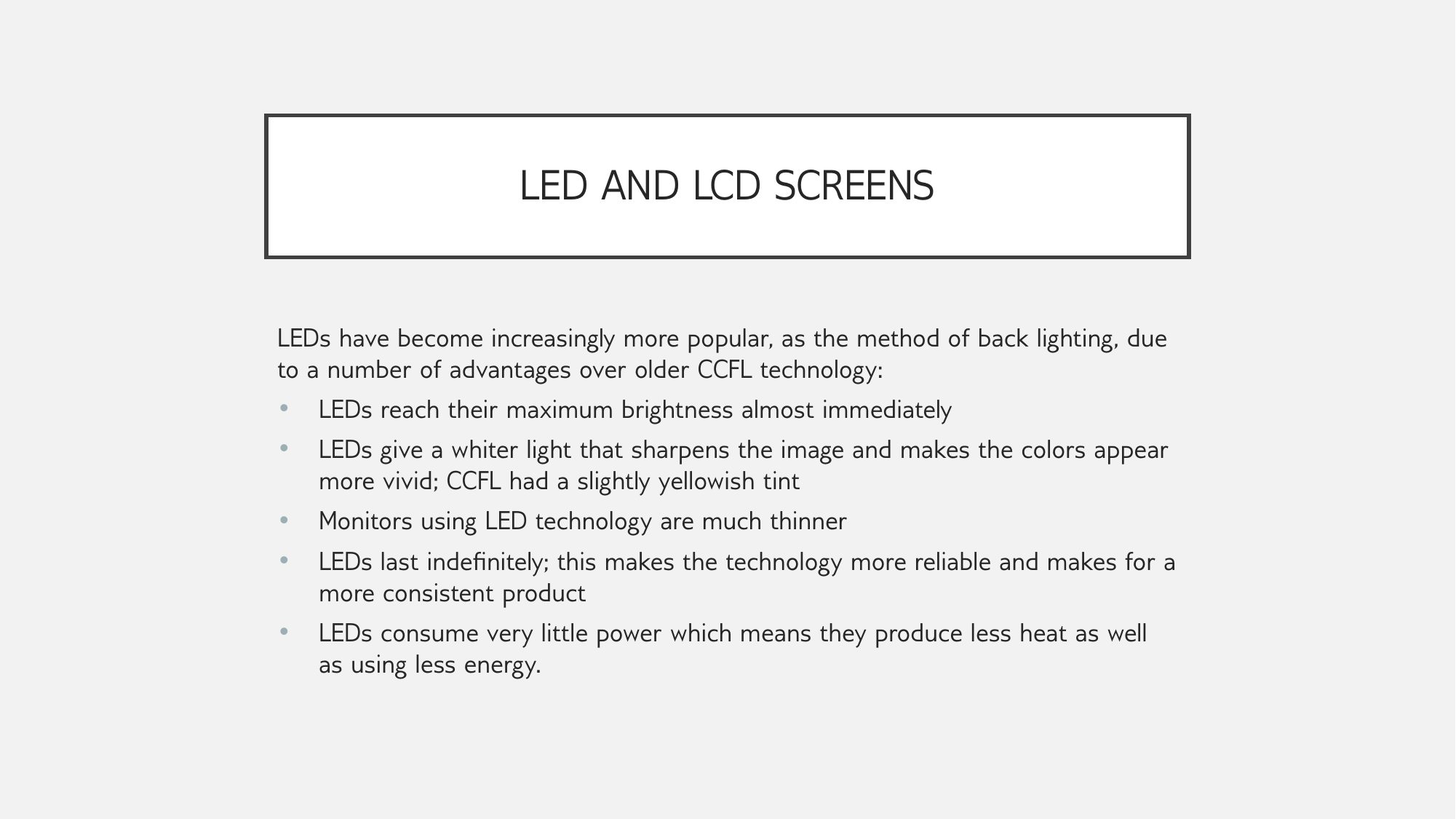

LED AND LCD SCREENS
LEDs have become increasingly more popular, as the method of back lighting, due to a number of advantages over older CCFL technology:
LEDs reach their maximum brightness almost immediately
LEDs give a whiter light that sharpens the image and makes the colors appear more vivid; CCFL had a slightly yellowish tint
Monitors using LED technology are much thinner
LEDs last indefinitely; this makes the technology more reliable and makes for a more consistent product
LEDs consume very little power which means they produce less heat as well as using less energy.